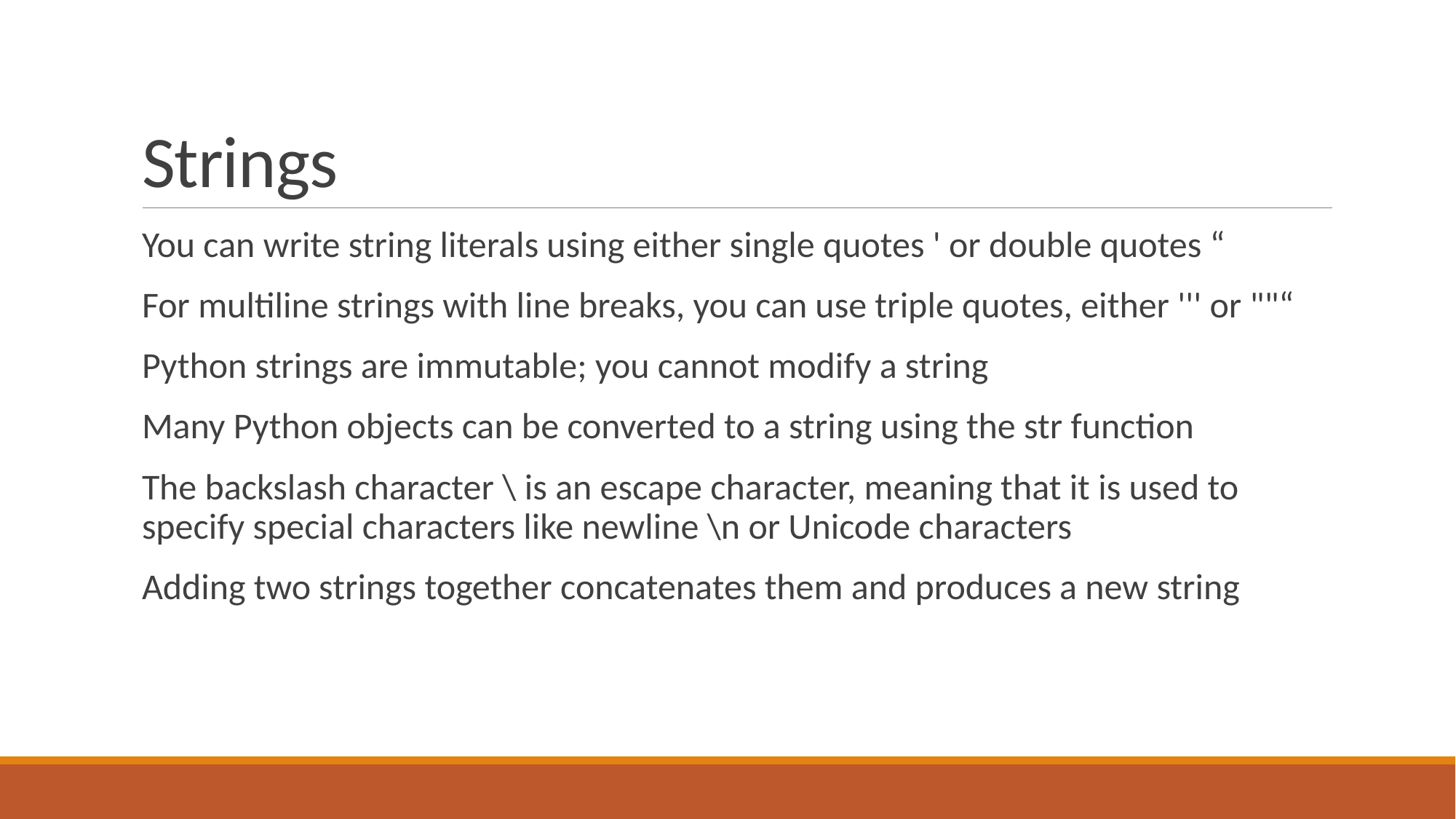

# Strings
You can write string literals using either single quotes ' or double quotes “
For multiline strings with line breaks, you can use triple quotes, either ''' or ""“
Python strings are immutable; you cannot modify a string
Many Python objects can be converted to a string using the str function
The backslash character \ is an escape character, meaning that it is used to specify special characters like newline \n or Unicode characters
Adding two strings together concatenates them and produces a new string